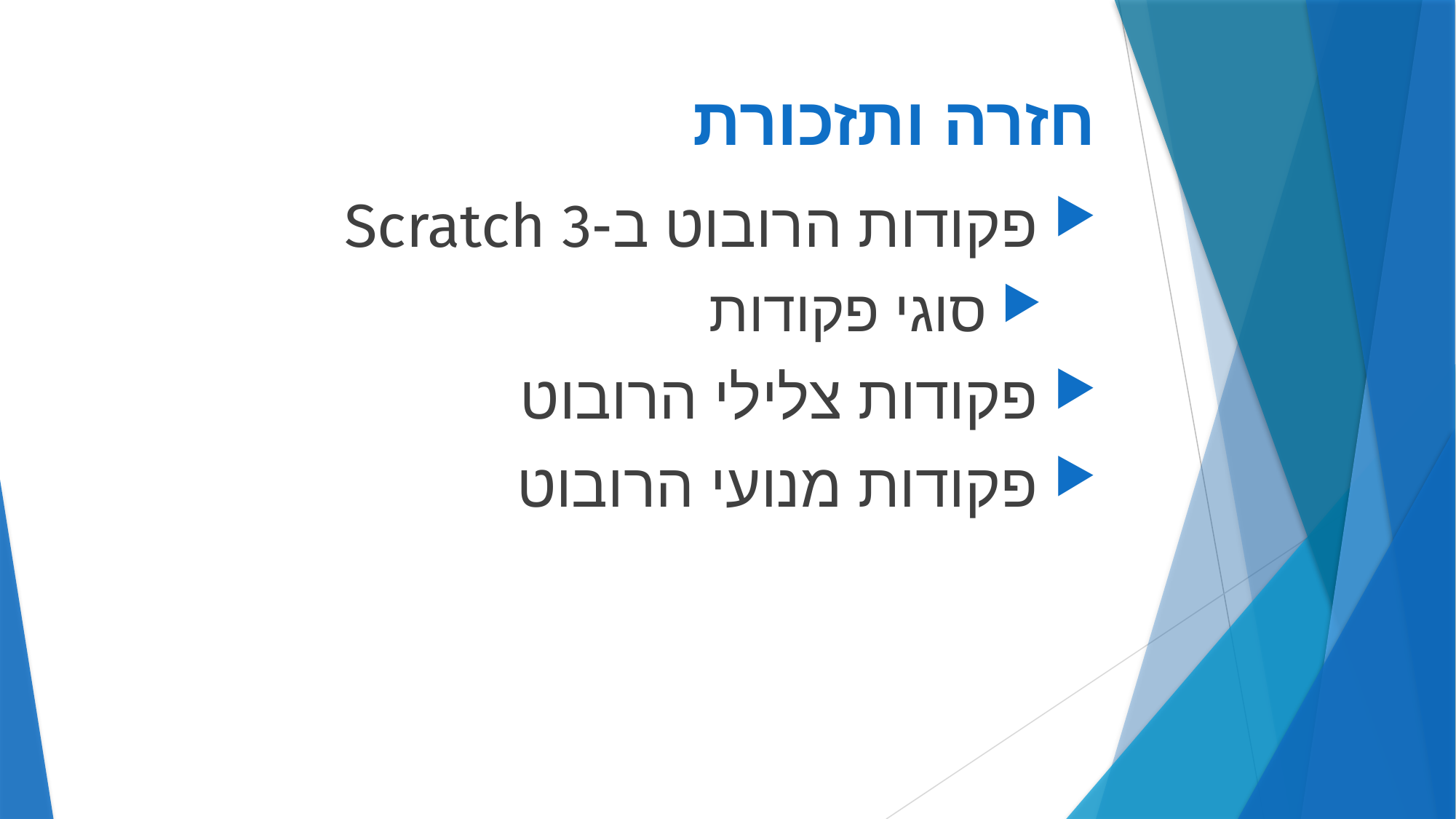

# חזרה ותזכורת
 פקודות הרובוט ב-Scratch 3
 סוגי פקודות
 פקודות צלילי הרובוט
 פקודות מנועי הרובוט